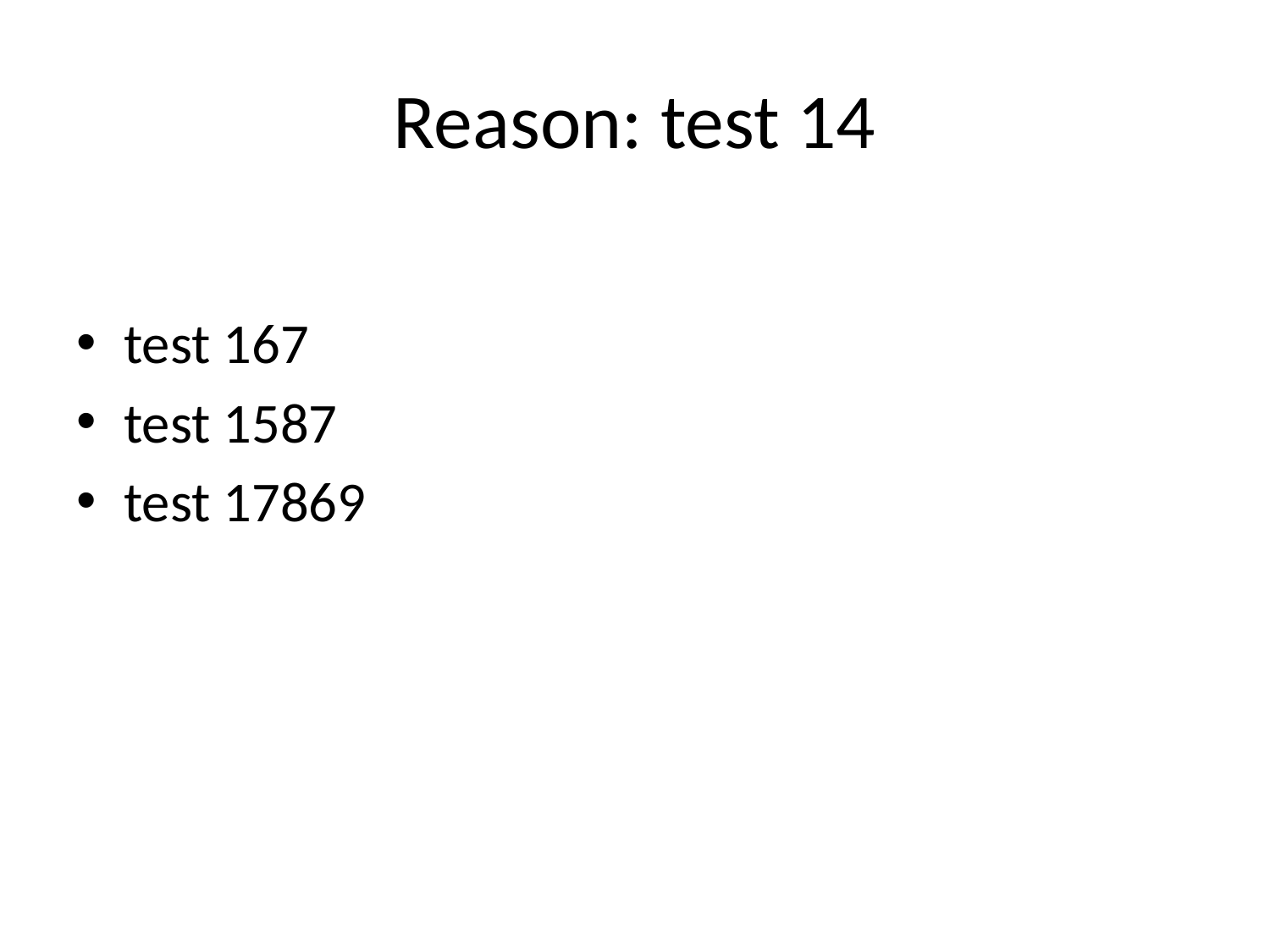

# Reason: test 14

test 167
test 1587
test 17869